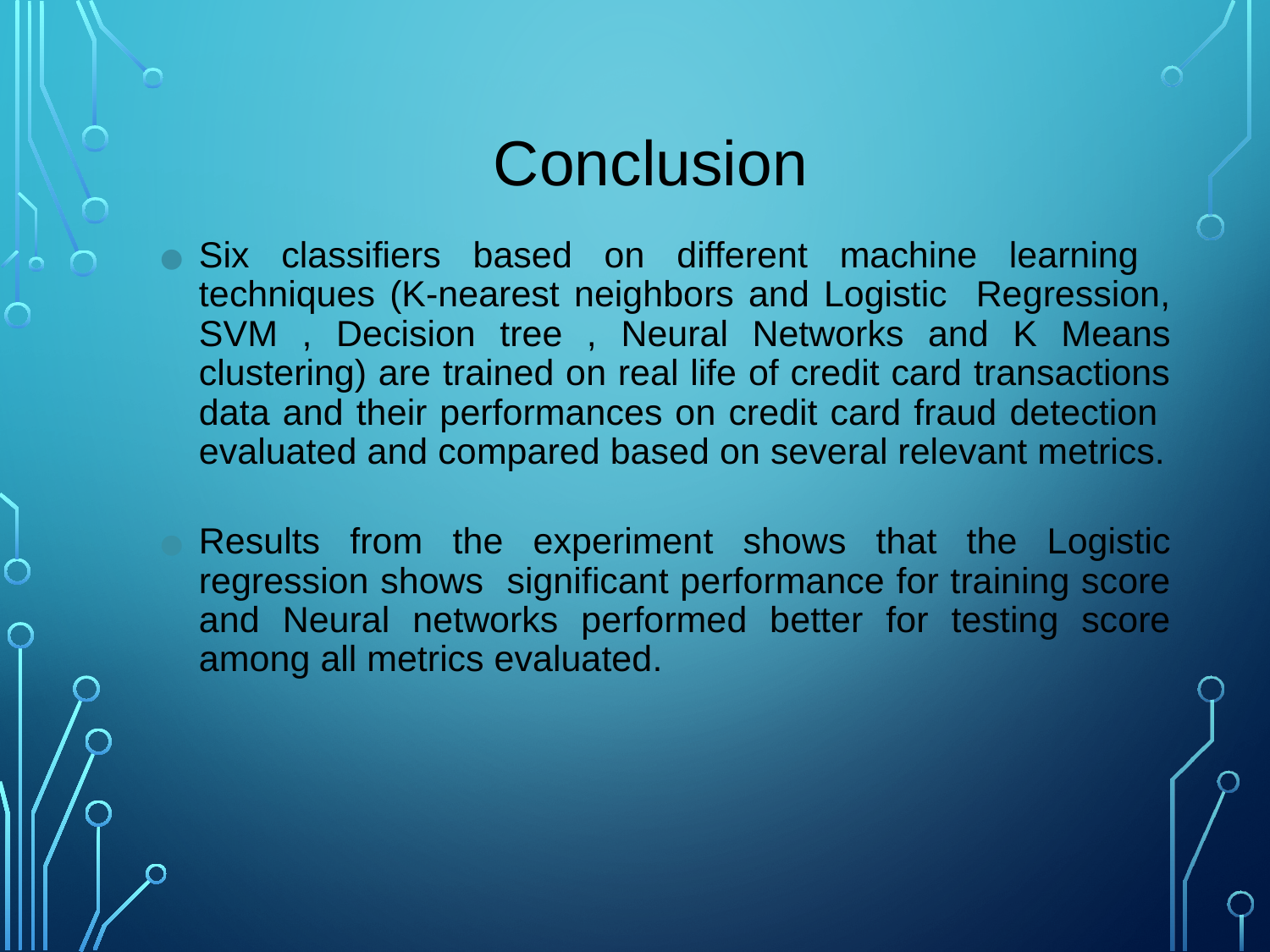

Conclusion
Six classifiers based on different machine learning  techniques (K-nearest neighbors and Logistic  Regression, SVM , Decision tree , Neural Networks and K Means clustering) are trained on real life of credit card transactions data and their performances on credit card fraud detection  evaluated and compared based on several relevant metrics.

Results from the experiment shows that the Logistic regression shows  significant performance for training score and Neural networks performed better for testing score among all metrics evaluated.